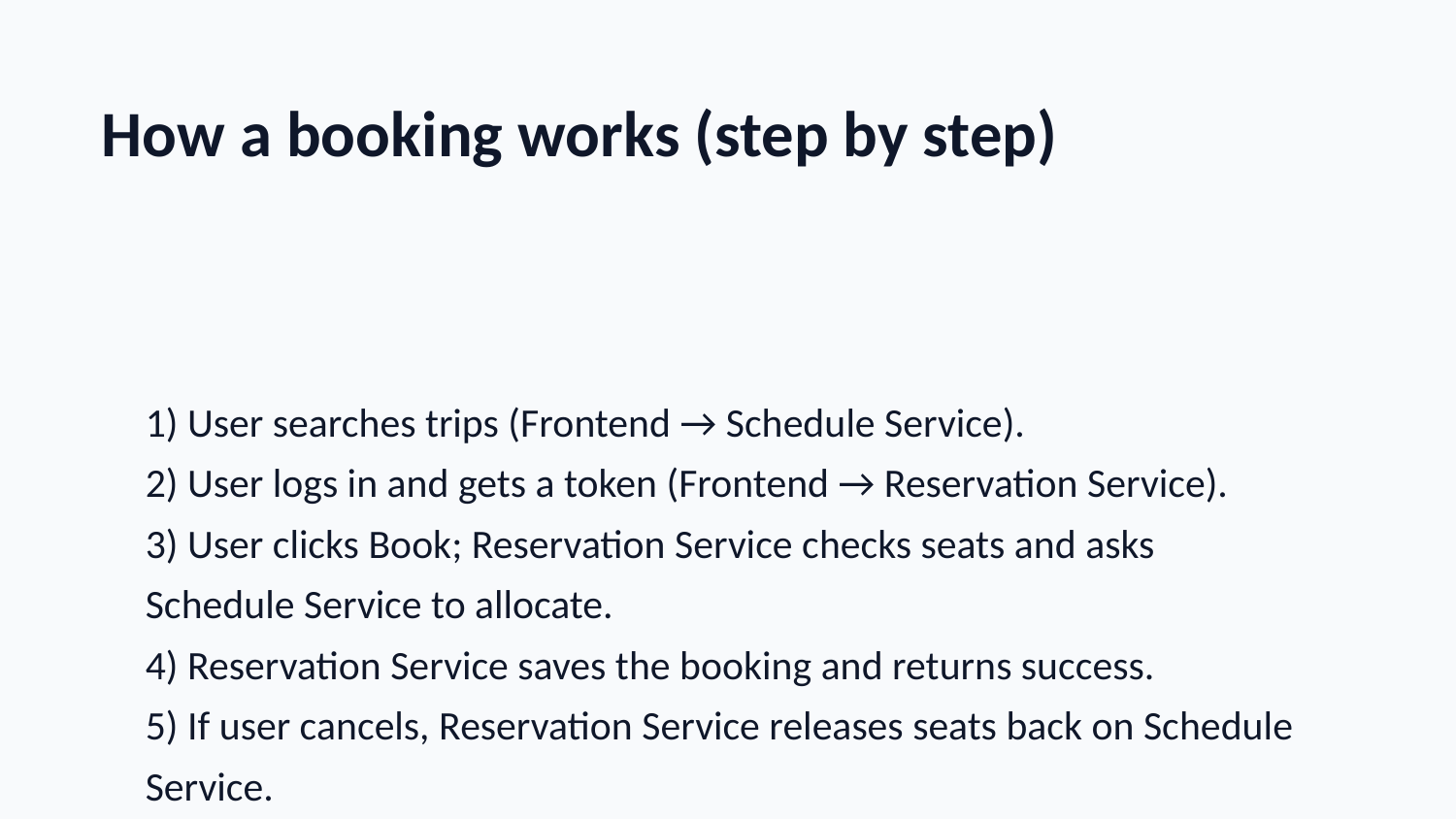

How a booking works (step by step)
1) User searches trips (Frontend → Schedule Service).
2) User logs in and gets a token (Frontend → Reservation Service).
3) User clicks Book; Reservation Service checks seats and asks Schedule Service to allocate.
4) Reservation Service saves the booking and returns success.
5) If user cancels, Reservation Service releases seats back on Schedule Service.